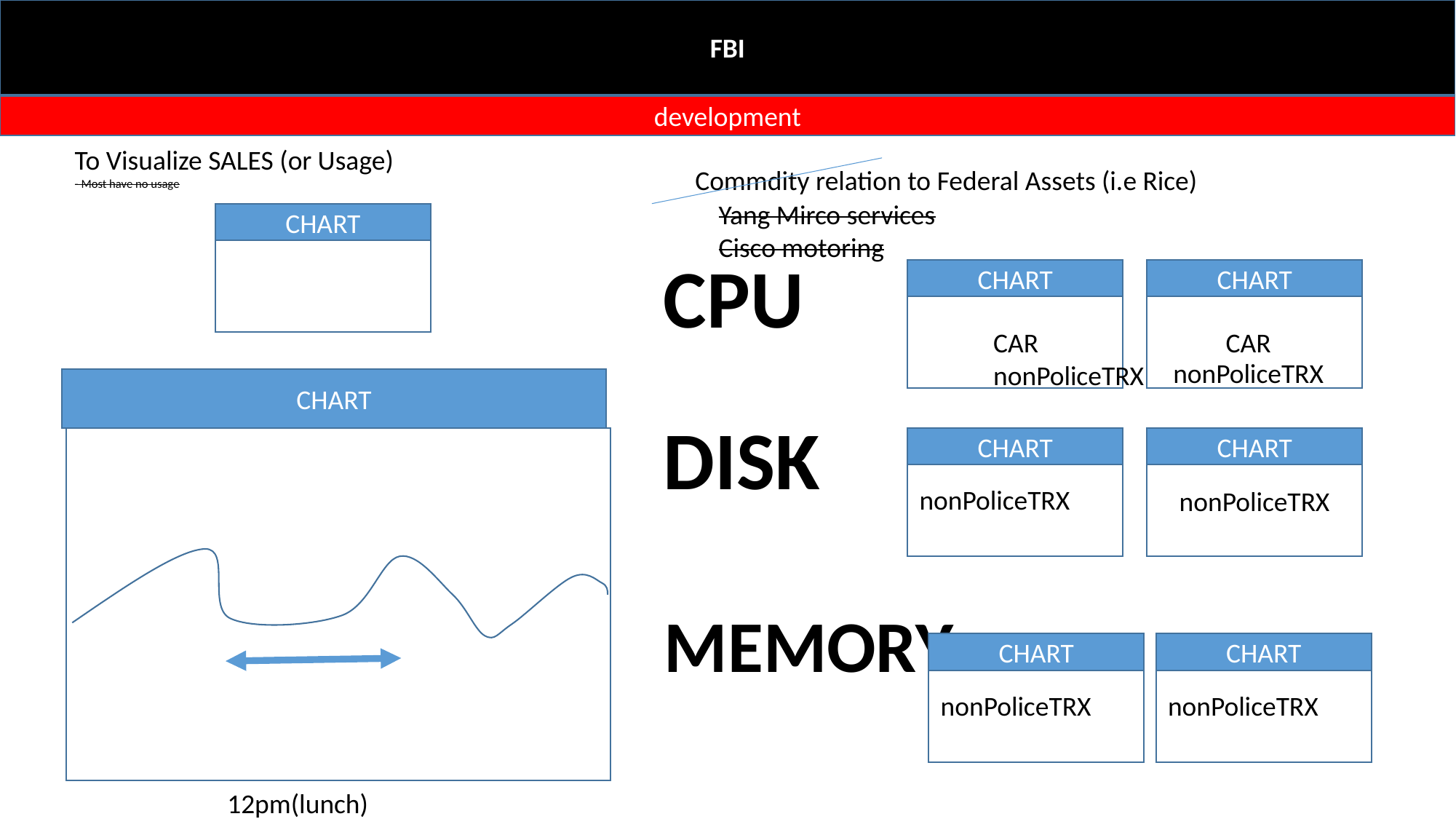

FBI
development
To Visualize SALES (or Usage)
- Most have no usage
Commdity relation to Federal Assets (i.e Rice)
Yang Mirco services
Cisco motoring
CHART

CPU
CHART
CHART

CAR
nonPoliceTRX
CAR
nonPoliceTRX
CHART
DISK

CHART
CHART

nonPoliceTRX
nonPoliceTRX

MEMORY
CHART
CHART

nonPoliceTRX
nonPoliceTRX
12pm(lunch)